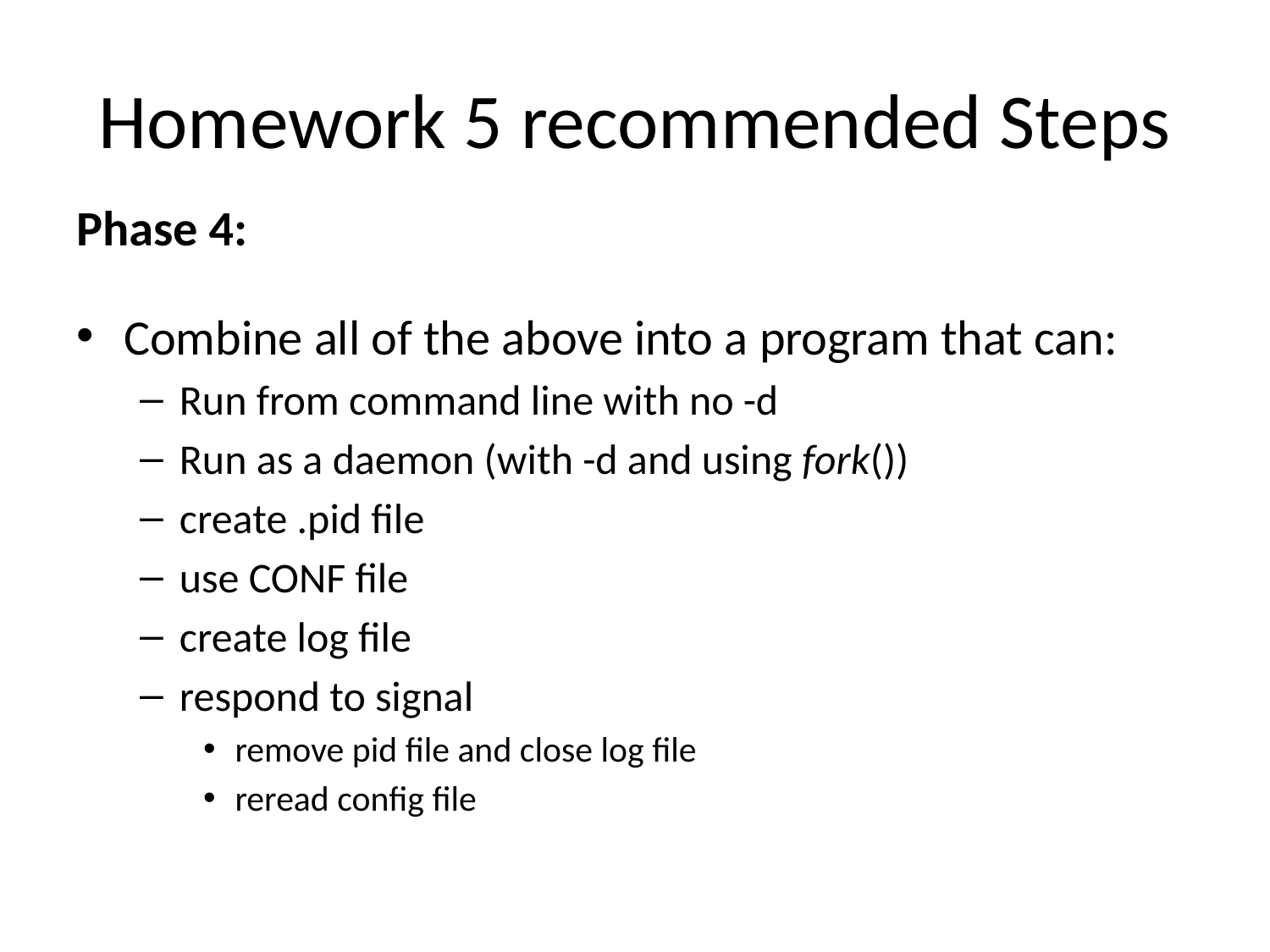

# Homework 5 recommended Steps
Phase 4:

Combine all of the above into a program that can:
Run from command line with no -d
Run as a daemon (with -d and using fork())
create .pid file
use CONF file
create log file
respond to signal
remove pid file and close log file
reread config file